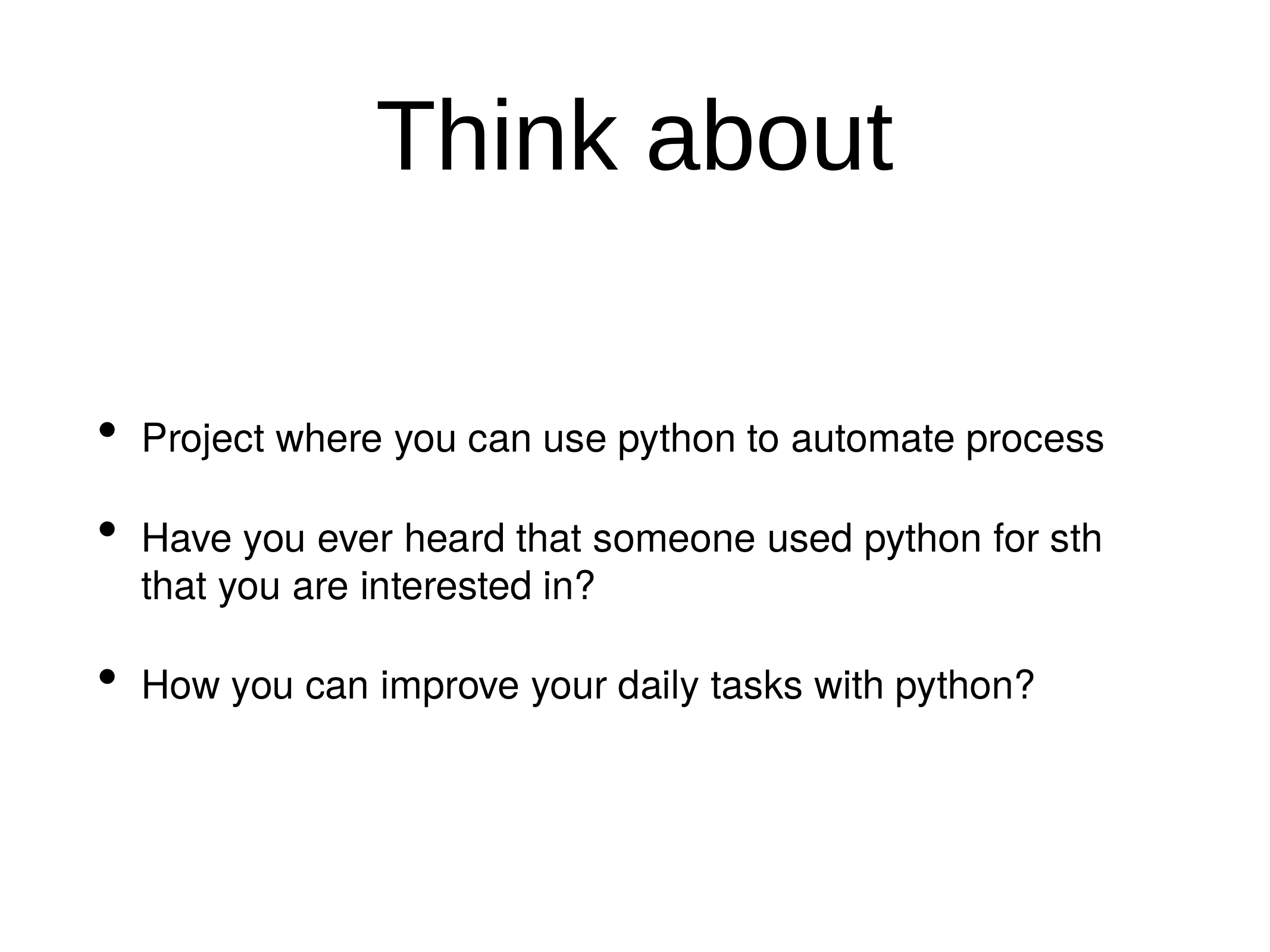

# Think about
Project where you can use python to automate process
Have you ever heard that someone used python for sth that you are interested in?
How you can improve your daily tasks with python?